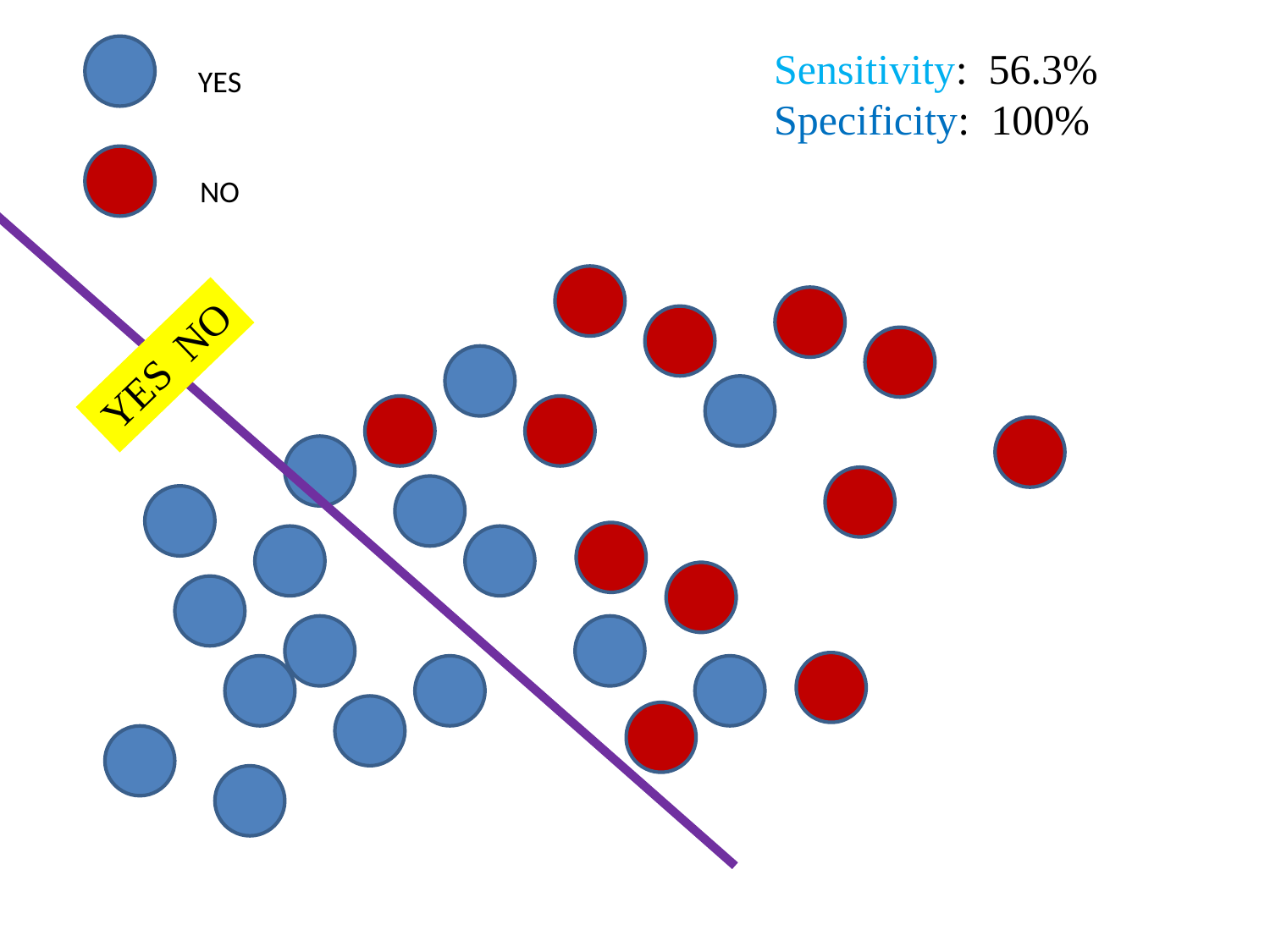

Sensitivity:  56.3%
Specificity:  100%
# YES NO

YES  NO